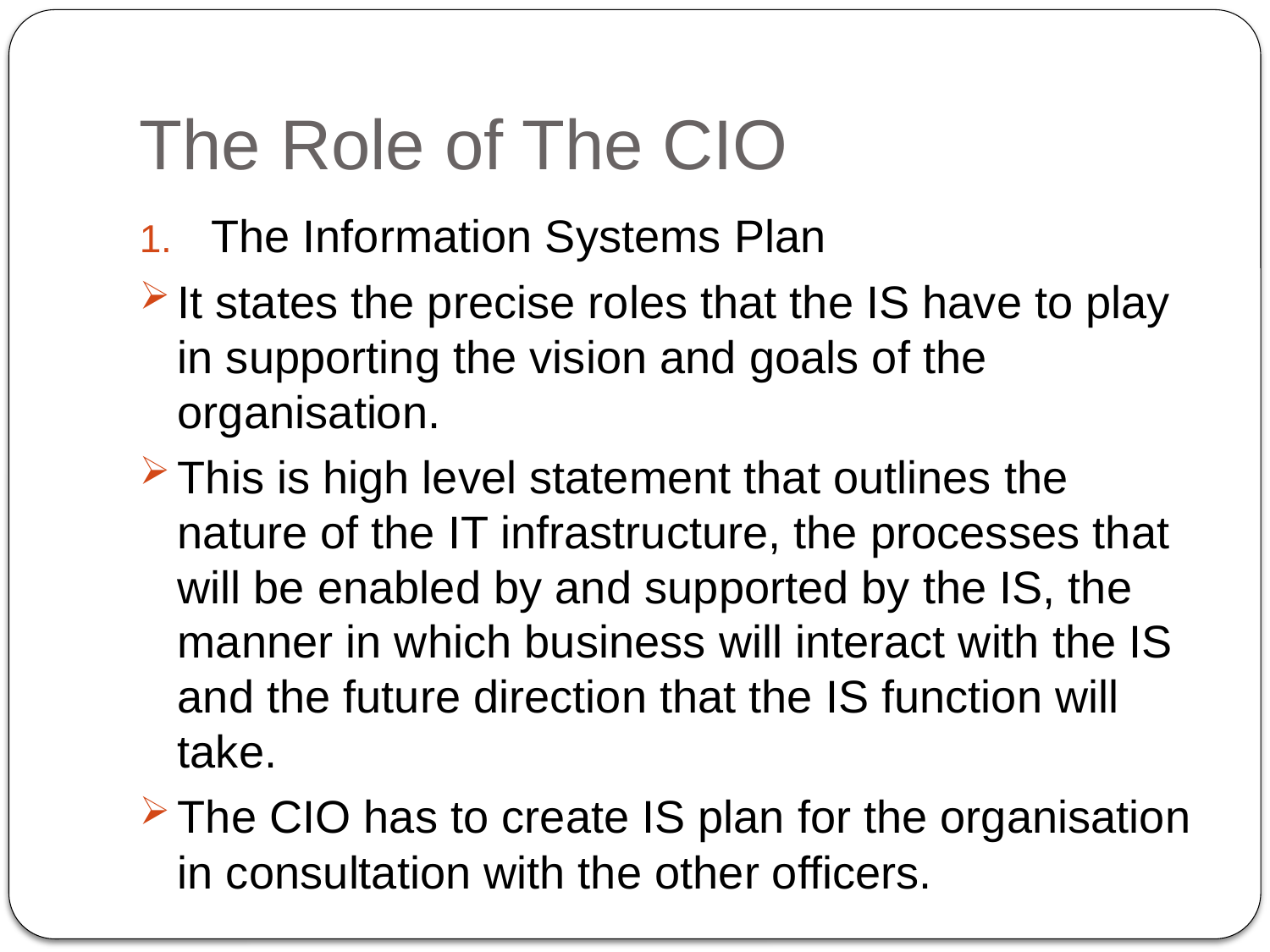

# The Role of The CIO
The Information Systems Plan
It states the precise roles that the IS have to play in supporting the vision and goals of the organisation.
This is high level statement that outlines the nature of the IT infrastructure, the processes that will be enabled by and supported by the IS, the manner in which business will interact with the IS and the future direction that the IS function will take.
The CIO has to create IS plan for the organisation in consultation with the other officers.